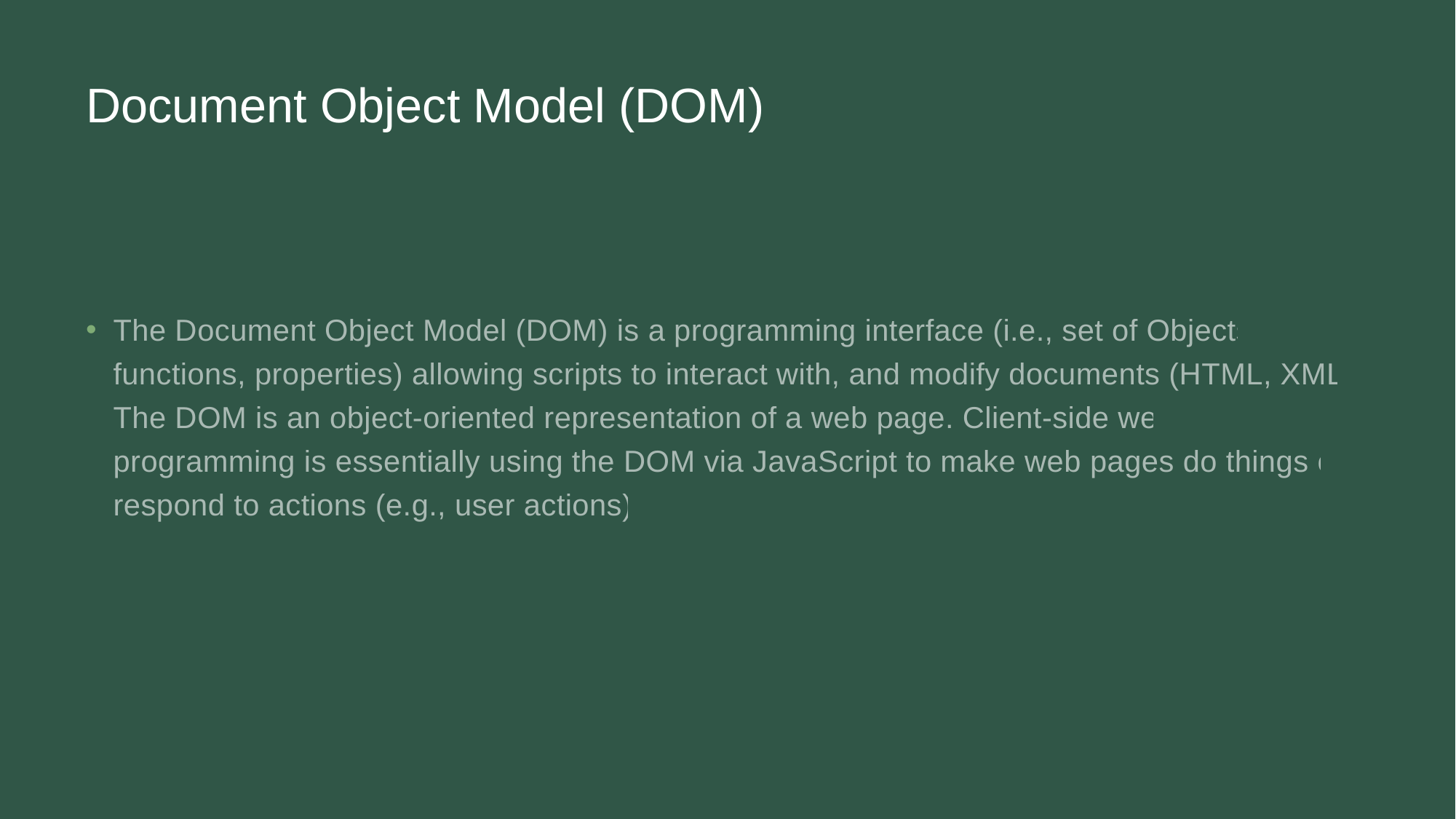

# Document Object Model (DOM)
The Document Object Model (DOM) is a programming interface (i.e., set of Objects, functions, properties) allowing scripts to interact with, and modify documents (HTML, XML). The DOM is an object-oriented representation of a web page. Client-side web programming is essentially using the DOM via JavaScript to make web pages do things or respond to actions (e.g., user actions).